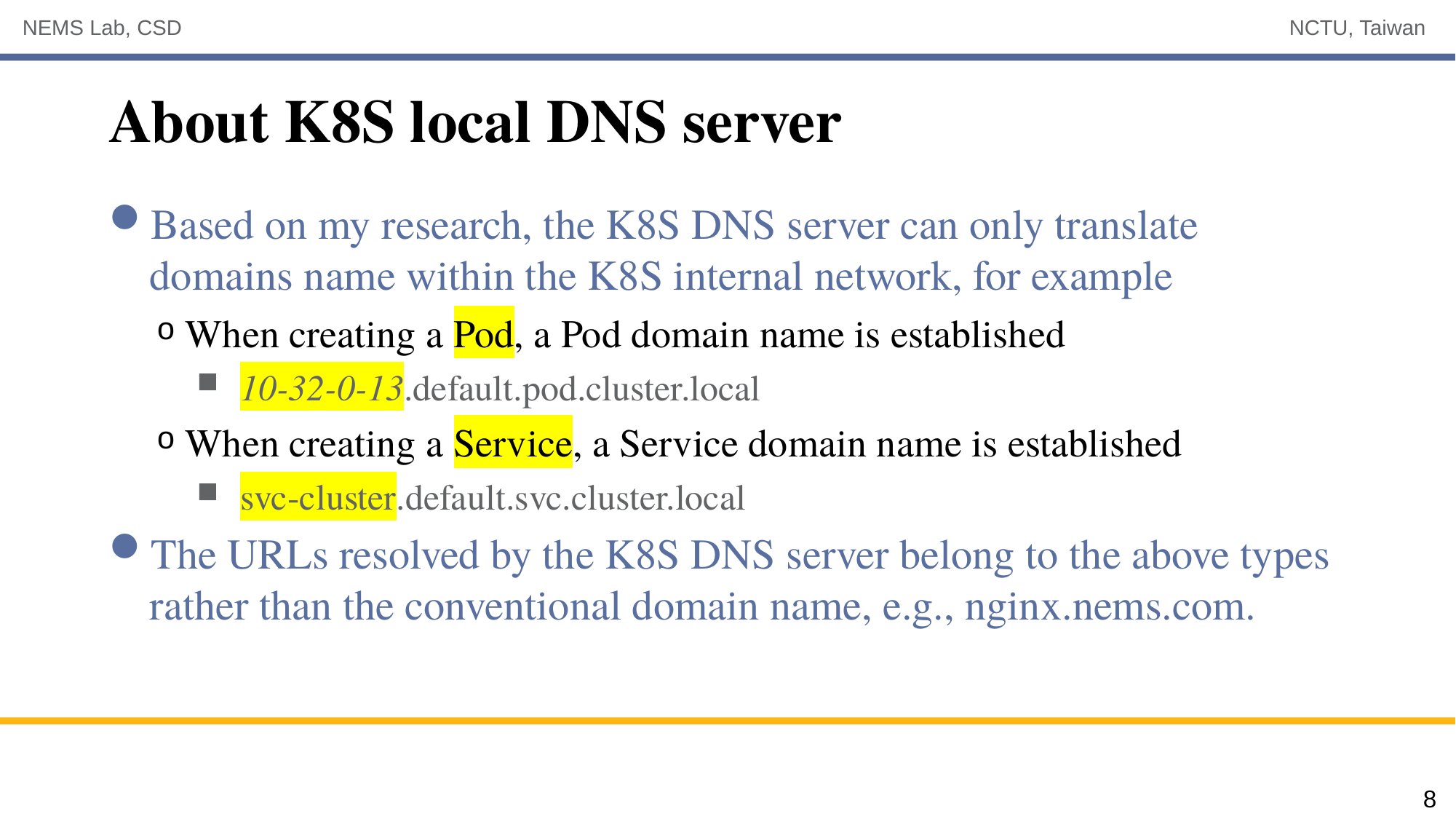

# About K8S local DNS server
Based on my research, the K8S DNS server can only translate domains name within the K8S internal network, for example
 When creating a Pod, a Pod domain name is established
 10-32-0-13.default.pod.cluster.local
 When creating a Service, a Service domain name is established
 svc-cluster.default.svc.cluster.local
The URLs resolved by the K8S DNS server belong to the above types rather than the conventional domain name, e.g., nginx.nems.com.
8